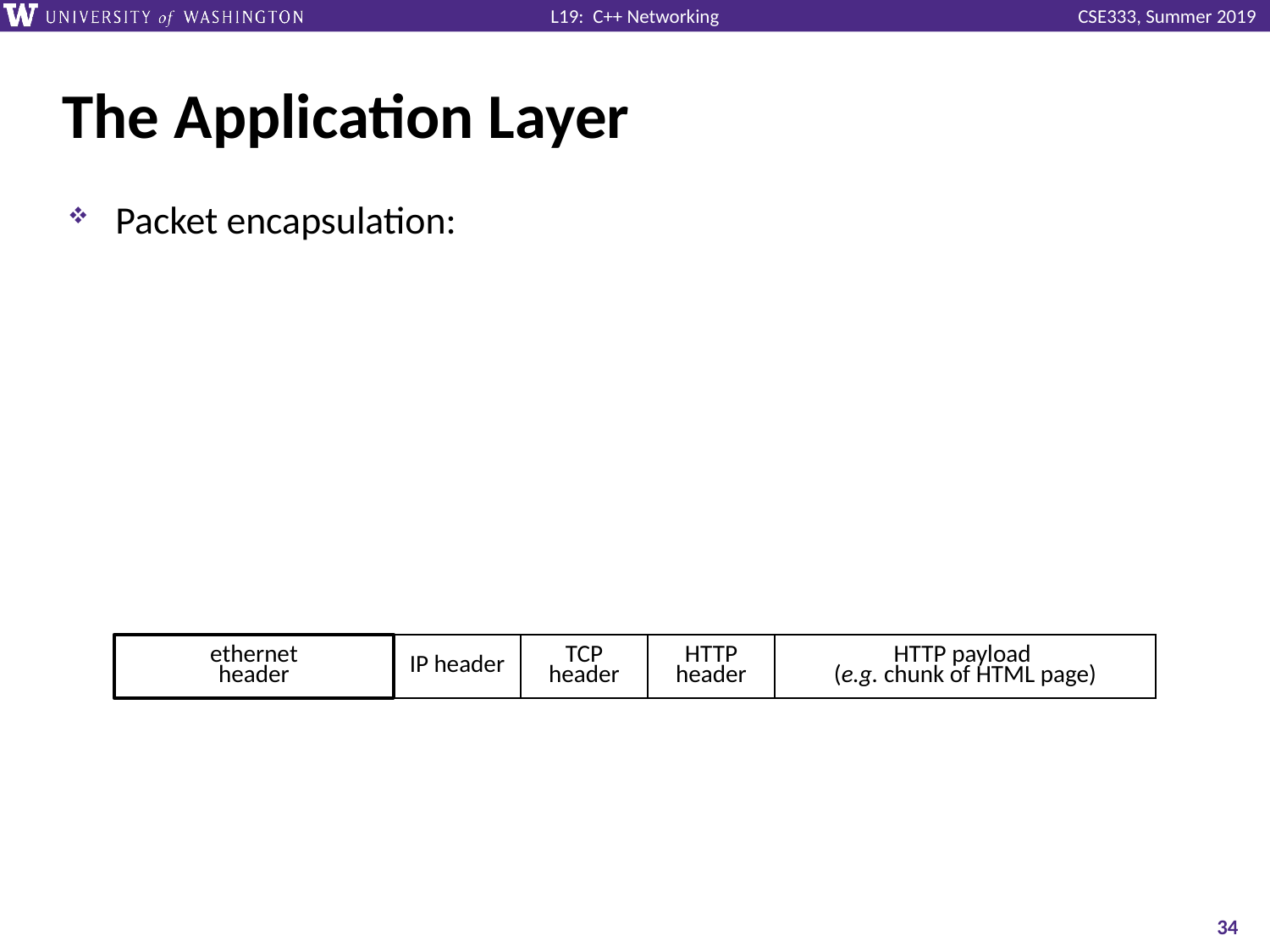

# The Application Layer
Packet encapsulation:
| ethernet header | IP header | TCP header | HTTP header | HTTP payload (e.g. chunk of HTML page) |
| --- | --- | --- | --- | --- |

34